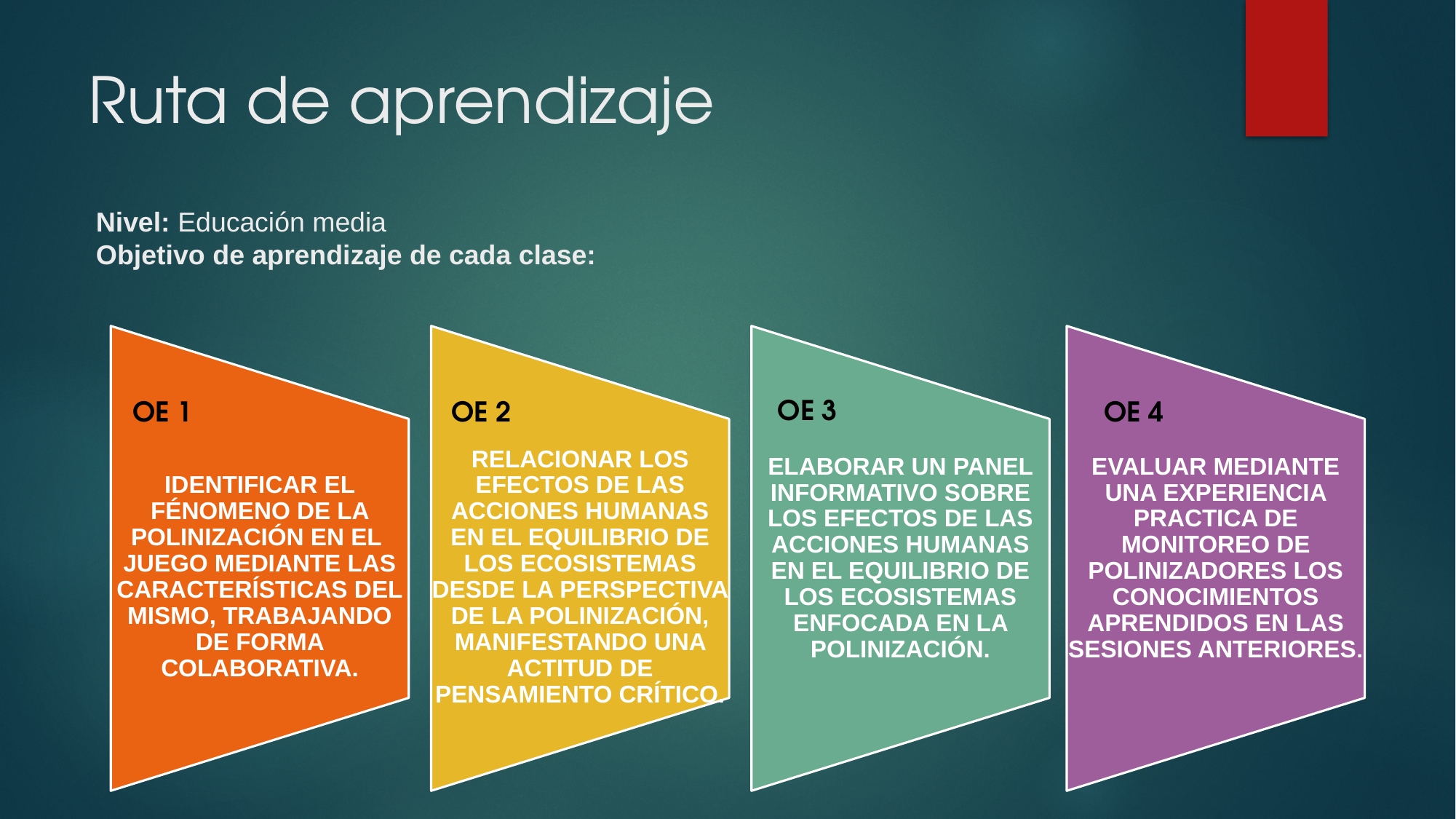

Ruta de aprendizaje
# Nivel: Educación media Objetivo de aprendizaje de cada clase:

IDENTIFICAR EL FÉNOMENO DE LA POLINIZACIÓN EN EL  JUEGO MEDIANTE LAS CARACTERÍSTICAS DEL MISMO, TRABAJANDO DE FORMA COLABORATIVA.

RELACIONAR LOS EFECTOS DE LAS ACCIONES HUMANAS EN EL EQUILIBRIO DE LOS ECOSISTEMAS DESDE LA PERSPECTIVA DE LA POLINIZACIÓN, MANIFESTANDO UNA ACTITUD DE PENSAMIENTO CRÍTICO.
ELABORAR UN PANEL INFORMATIVO SOBRE LOS EFECTOS DE LAS ACCIONES HUMANAS EN EL EQUILIBRIO DE LOS ECOSISTEMAS ENFOCADA EN LA POLINIZACIÓN.
EVALUAR MEDIANTE UNA EXPERIENCIA PRACTICA DE MONITOREO DE POLINIZADORES LOS CONOCIMIENTOS APRENDIDOS EN LAS SESIONES ANTERIORES.
OE 3
OE 2
OE 4
OE 1